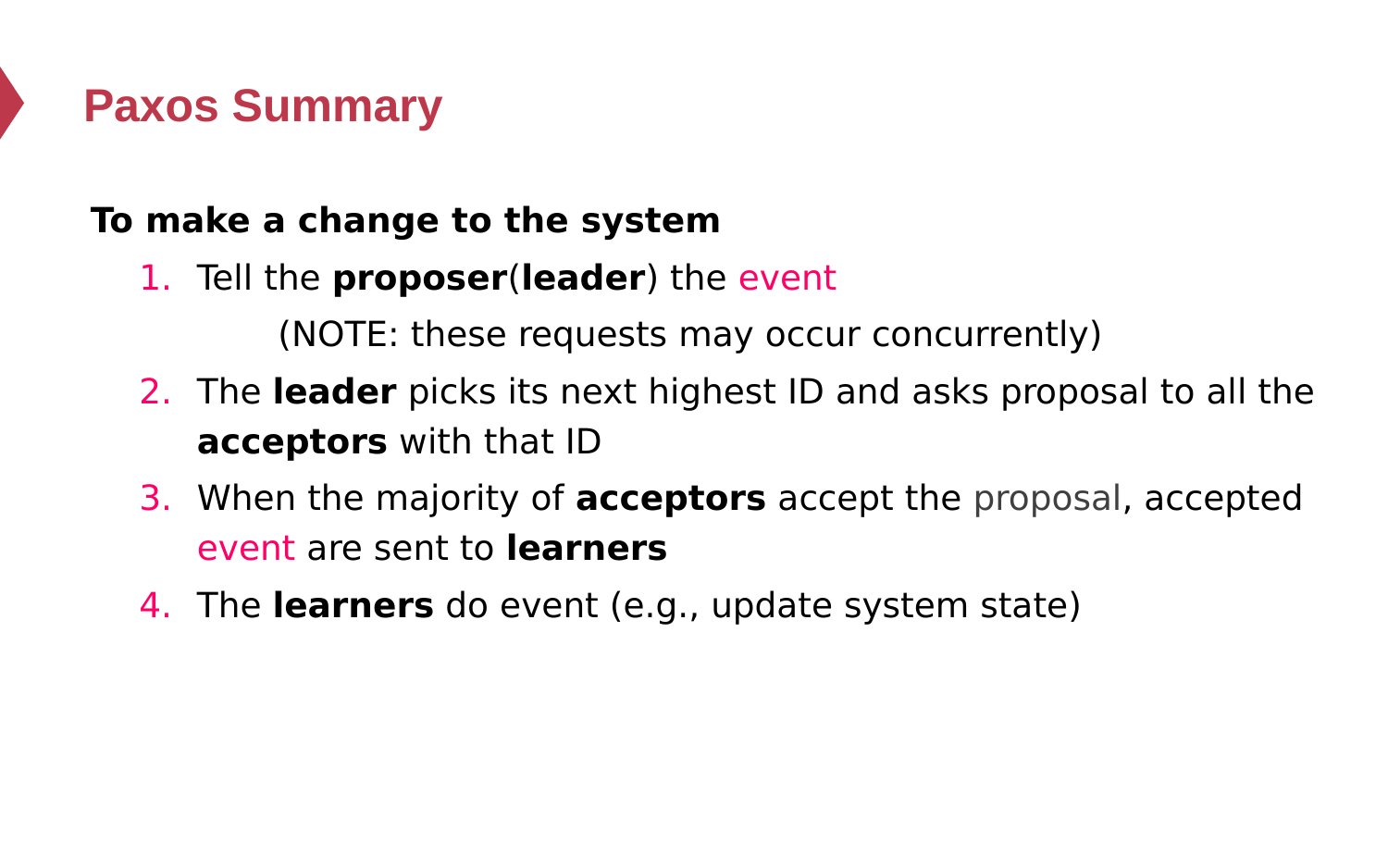

# Paxos Summary
To make a change to the system
Tell the proposer(leader) the event
	(NOTE: these requests may occur concurrently)
The leader picks its next highest ID and asks proposal to all the acceptors with that ID
When the majority of acceptors accept the proposal, accepted event are sent to learners
The learners do event (e.g., update system state)